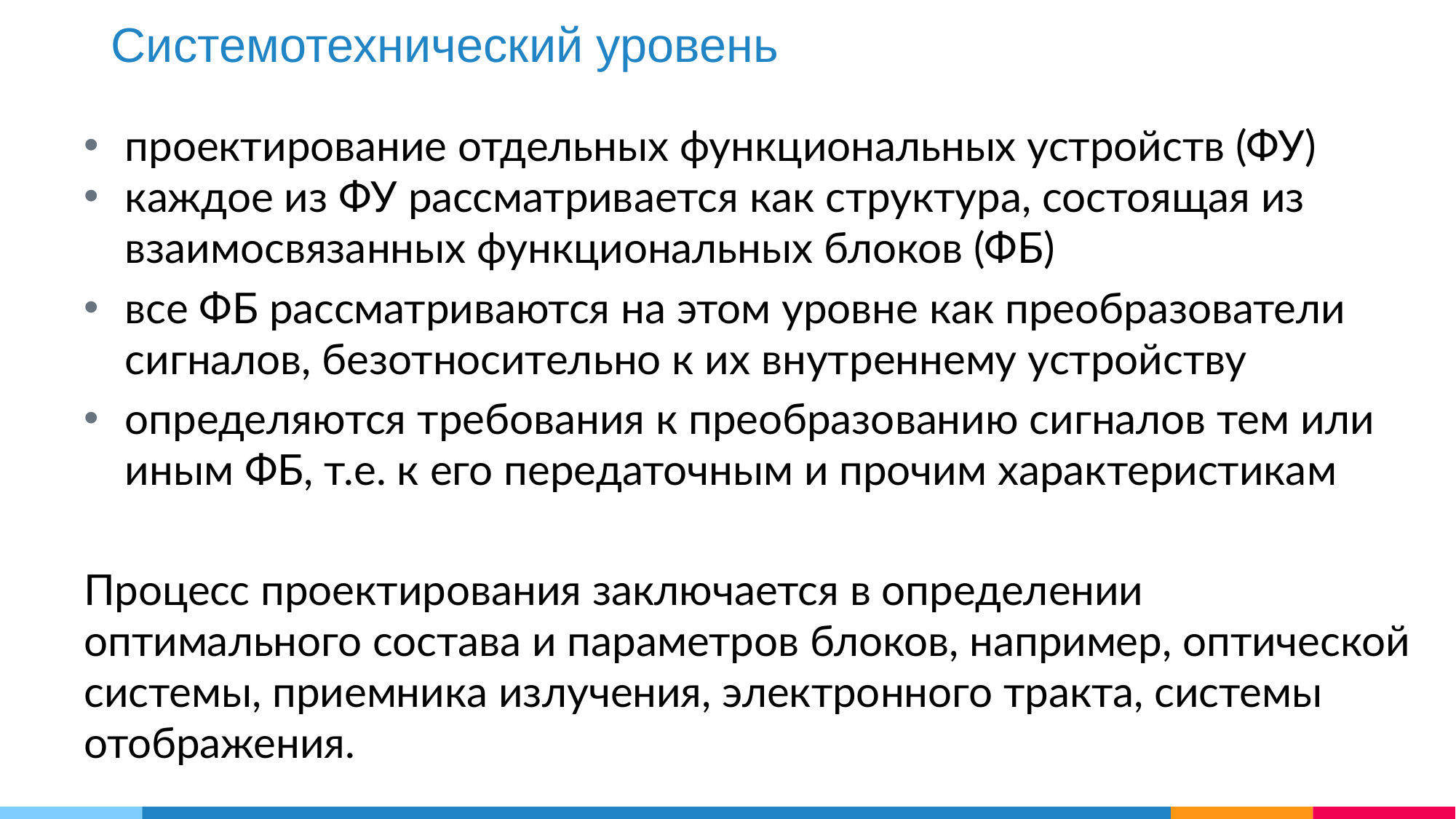

Системотехнический уровень

проектирование отдельных функциональных устройств (ФУ)
каждое из ФУ рассматривается как структура, состоящая из взаимосвязанных функциональных блоков (ФБ)
все ФБ рассматриваются на этом уровне как преобразователи сигналов, безотносительно к их внутреннему устройству
определяются требования к преобразованию сигналов тем или иным ФБ, т.е. к его передаточным и прочим характеристикам

Процесс проектирования заключается в определении оптимального состава и параметров блоков, например, оптической системы, приемника излучения, электронного тракта, системы отображения.